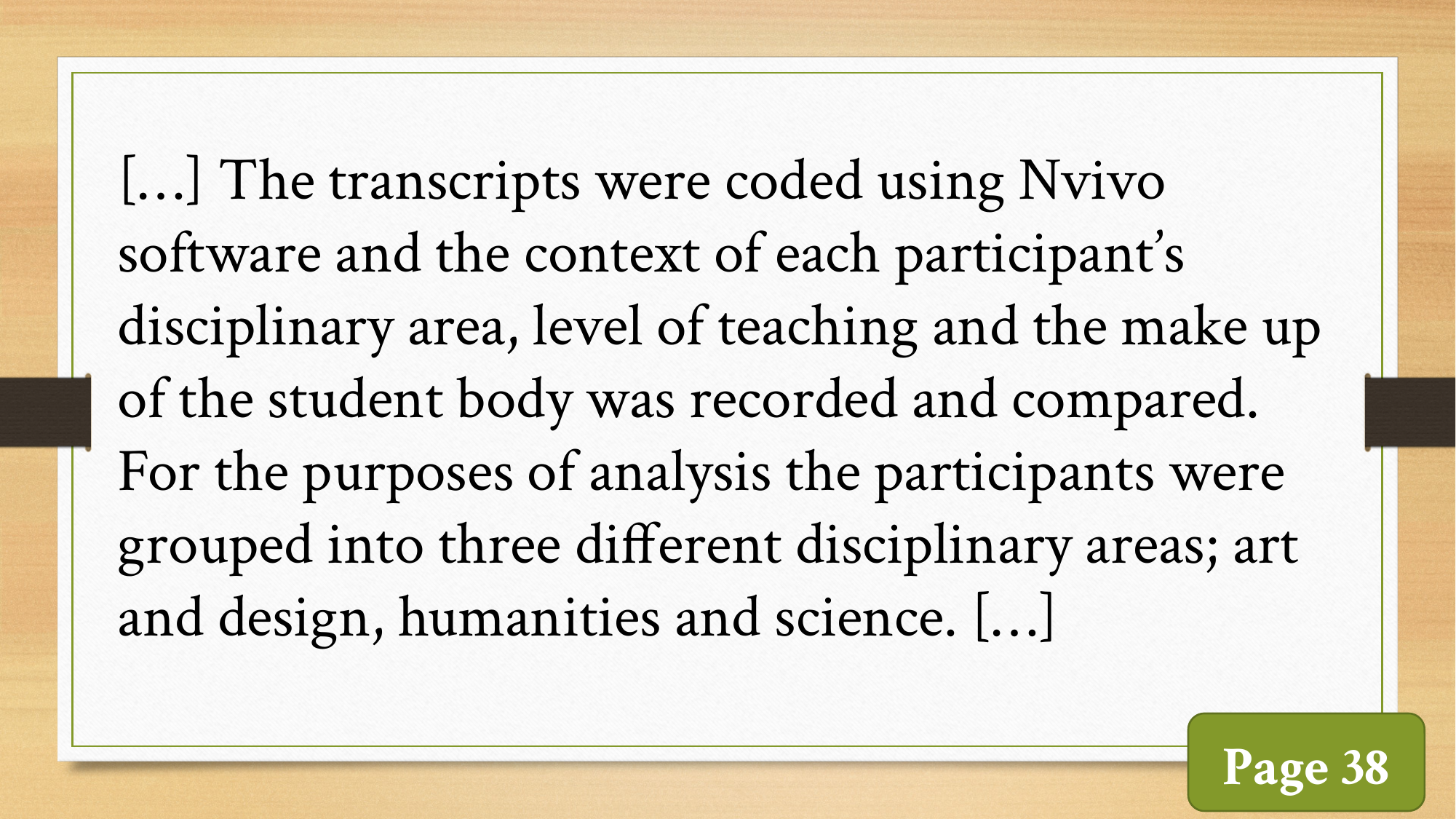

[…] The transcripts were coded using Nvivo software and the context of each participant’s disciplinary area, level of teaching and the make up of the student body was recorded and compared. For the purposes of analysis the participants were grouped into three different disciplinary areas; art and design, humanities and science. […]
Page 38